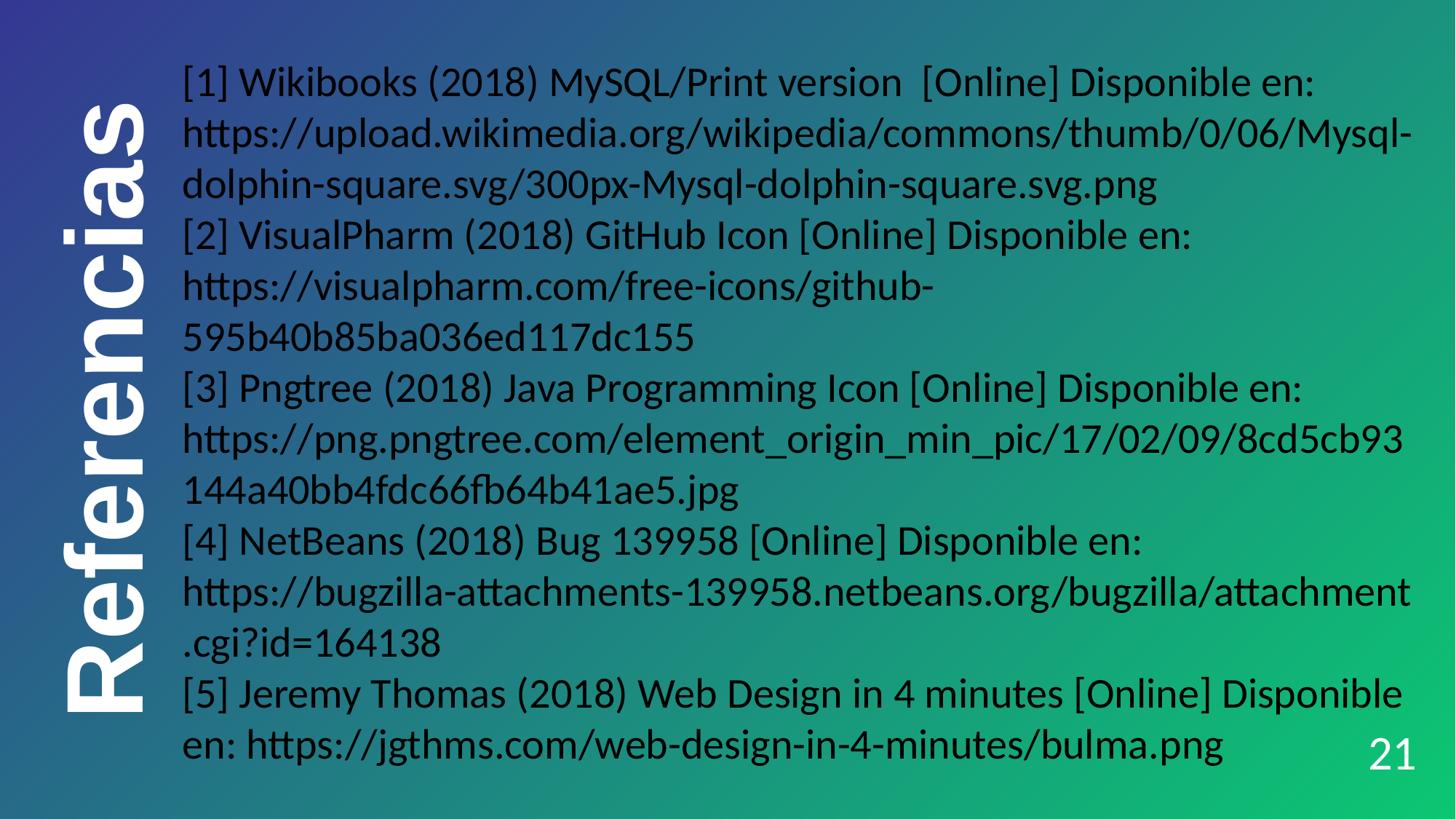

[1] Wikibooks (2018) MySQL/Print version  [Online] Disponible en: https://upload.wikimedia.org/wikipedia/commons/thumb/0/06/Mysql-dolphin-square.svg/300px-Mysql-dolphin-square.svg.png
[2] VisualPharm (2018) GitHub Icon [Online] Disponible en: https://visualpharm.com/free-icons/github-595b40b85ba036ed117dc155
[3] Pngtree (2018) Java Programming Icon [Online] Disponible en: https://png.pngtree.com/element_origin_min_pic/17/02/09/8cd5cb93144a40bb4fdc66fb64b41ae5.jpg
[4] NetBeans (2018) Bug 139958 [Online] Disponible en: https://bugzilla-attachments-139958.netbeans.org/bugzilla/attachment.cgi?id=164138
[5] Jeremy Thomas (2018) Web Design in 4 minutes [Online] Disponible en: https://jgthms.com/web-design-in-4-minutes/bulma.png
Referencias
21